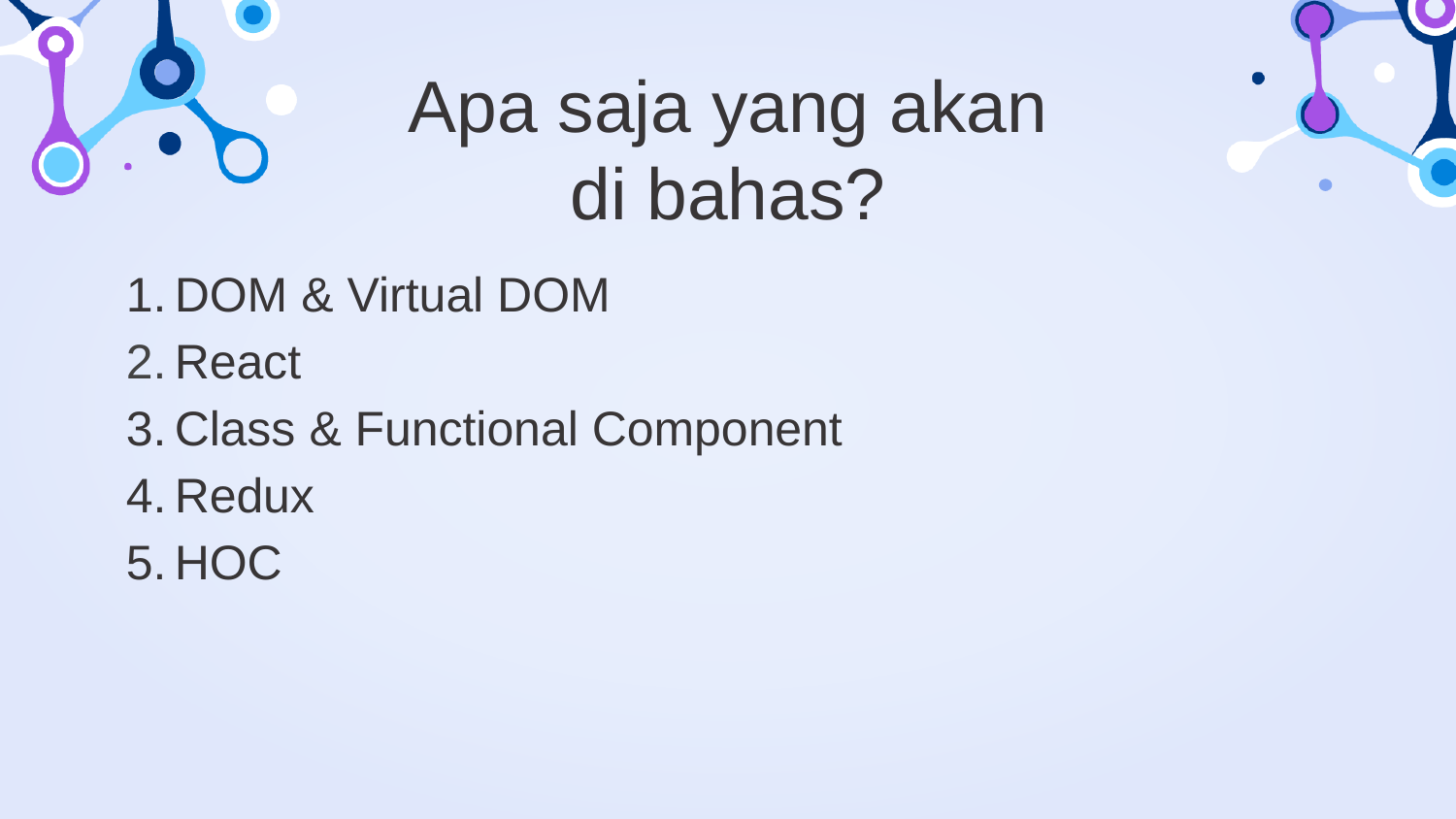

# Apa saja yang akan di bahas?

DOM & Virtual DOM
React
Class & Functional Component
Redux
HOC